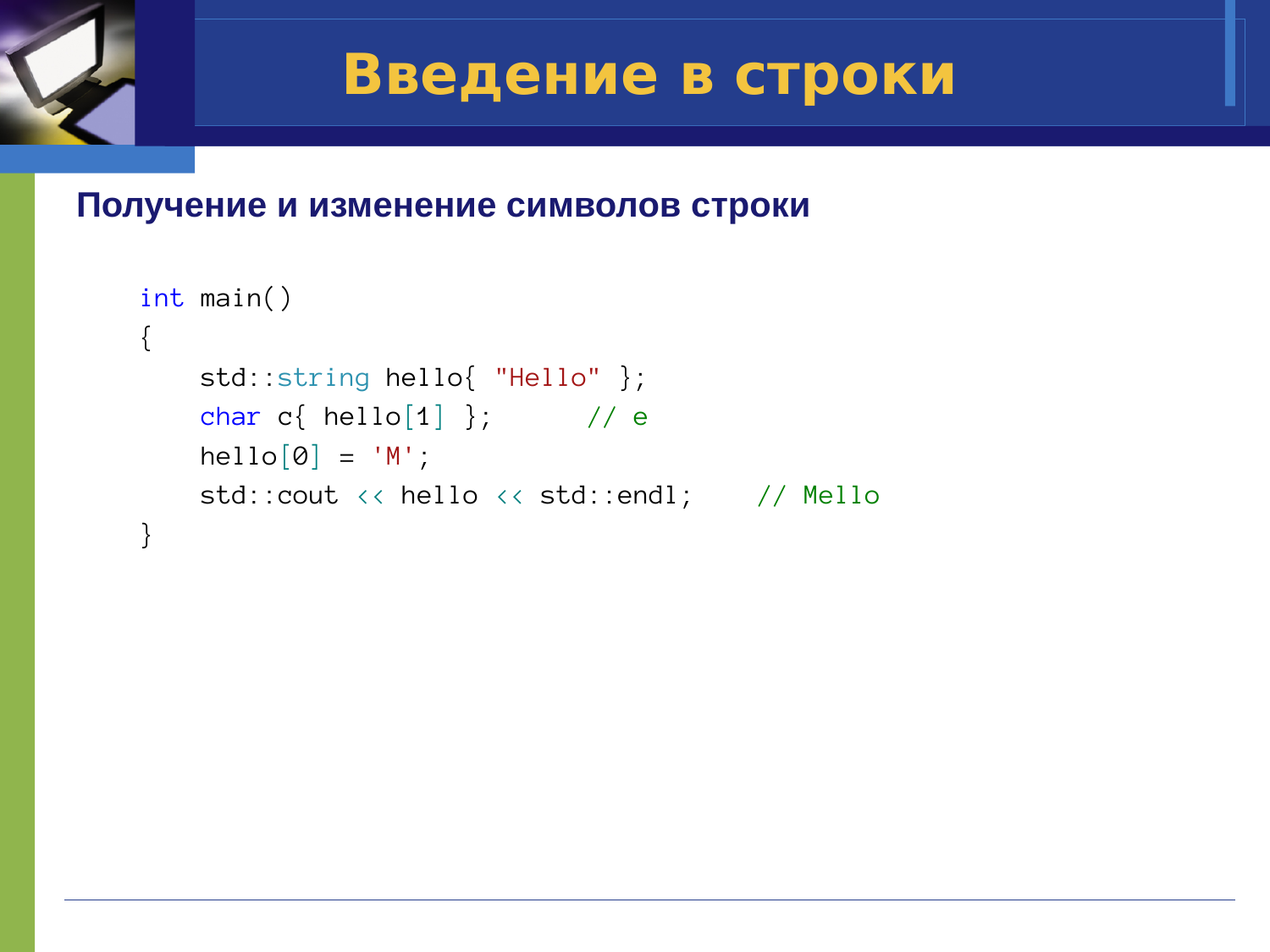

# Введение в строки
Получение и изменение символов строки

int main()
{
    std::string hello{ "Hello" };
    char c{ hello[1] };      // e
    hello[0] = 'M';
    std::cout << hello << std::endl;    // Mello
}